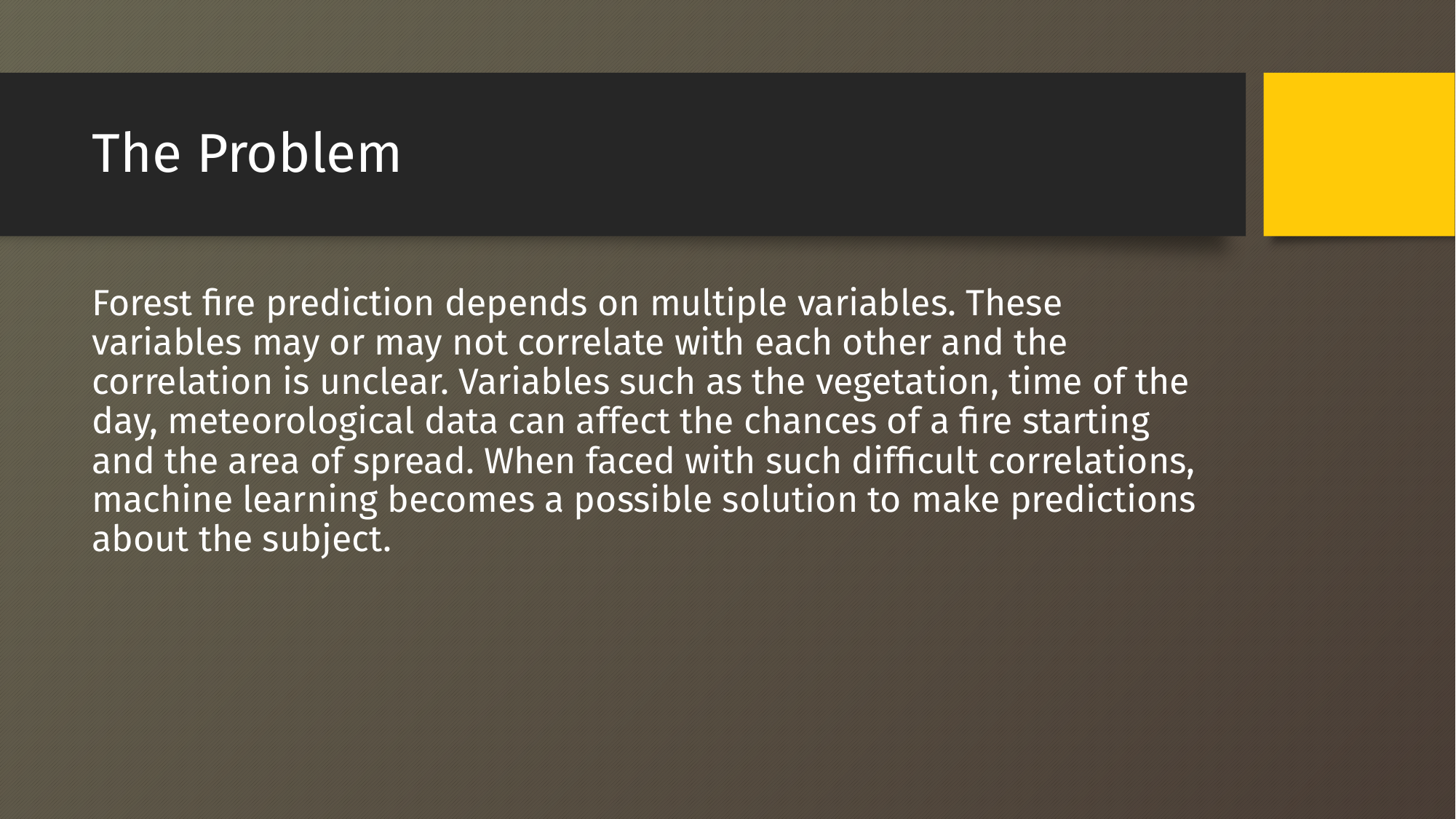

# The Problem
Forest fire prediction depends on multiple variables. These variables may or may not correlate with each other and the correlation is unclear. Variables such as the vegetation, time of the day, meteorological data can affect the chances of a fire starting and the area of spread. When faced with such difficult correlations, machine learning becomes a possible solution to make predictions about the subject.